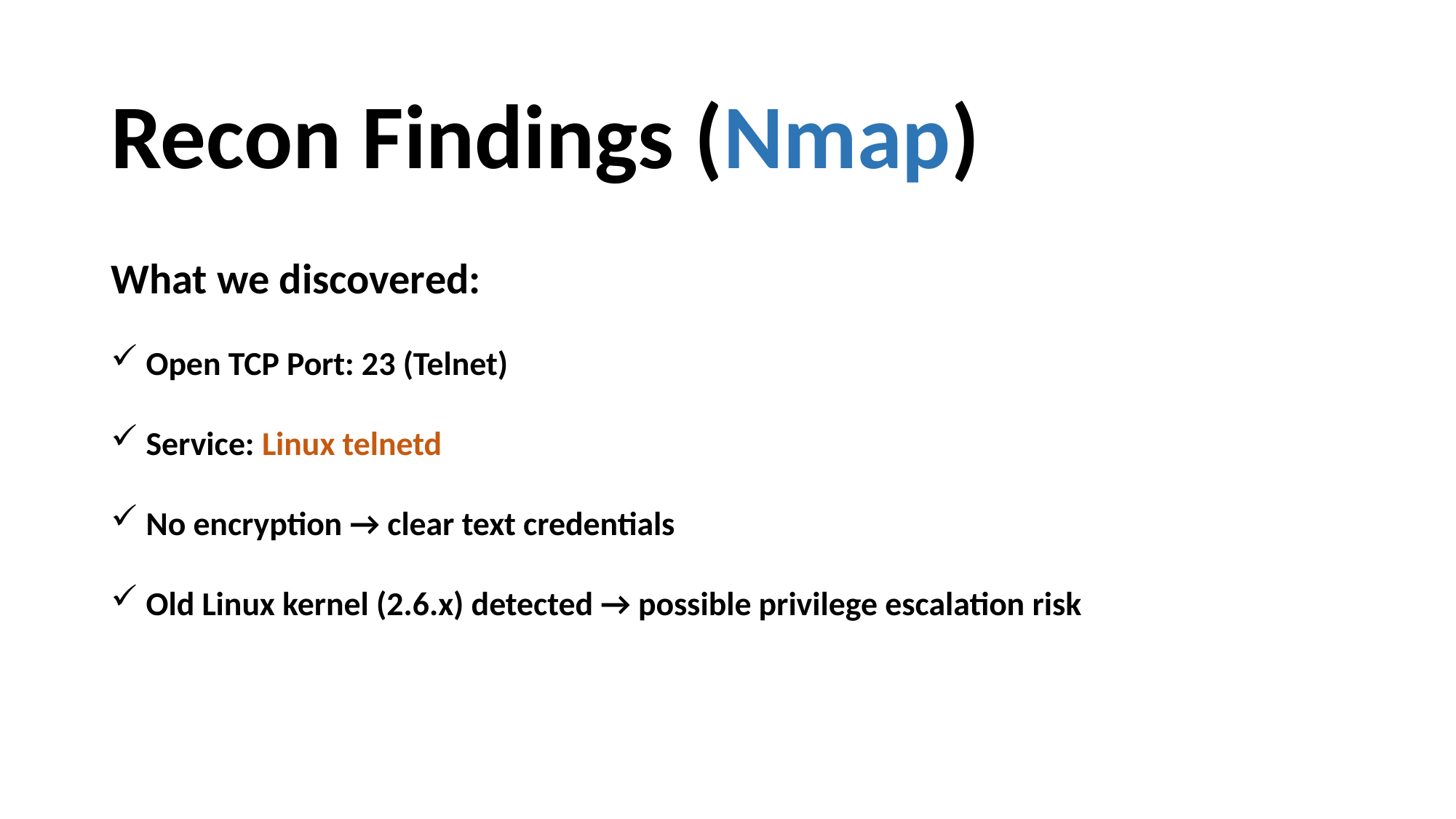

# Recon Findings (Nmap)
What we discovered:
 Open TCP Port: 23 (Telnet)
 Service: Linux telnetd
 No encryption → clear text credentials
 Old Linux kernel (2.6.x) detected → possible privilege escalation risk